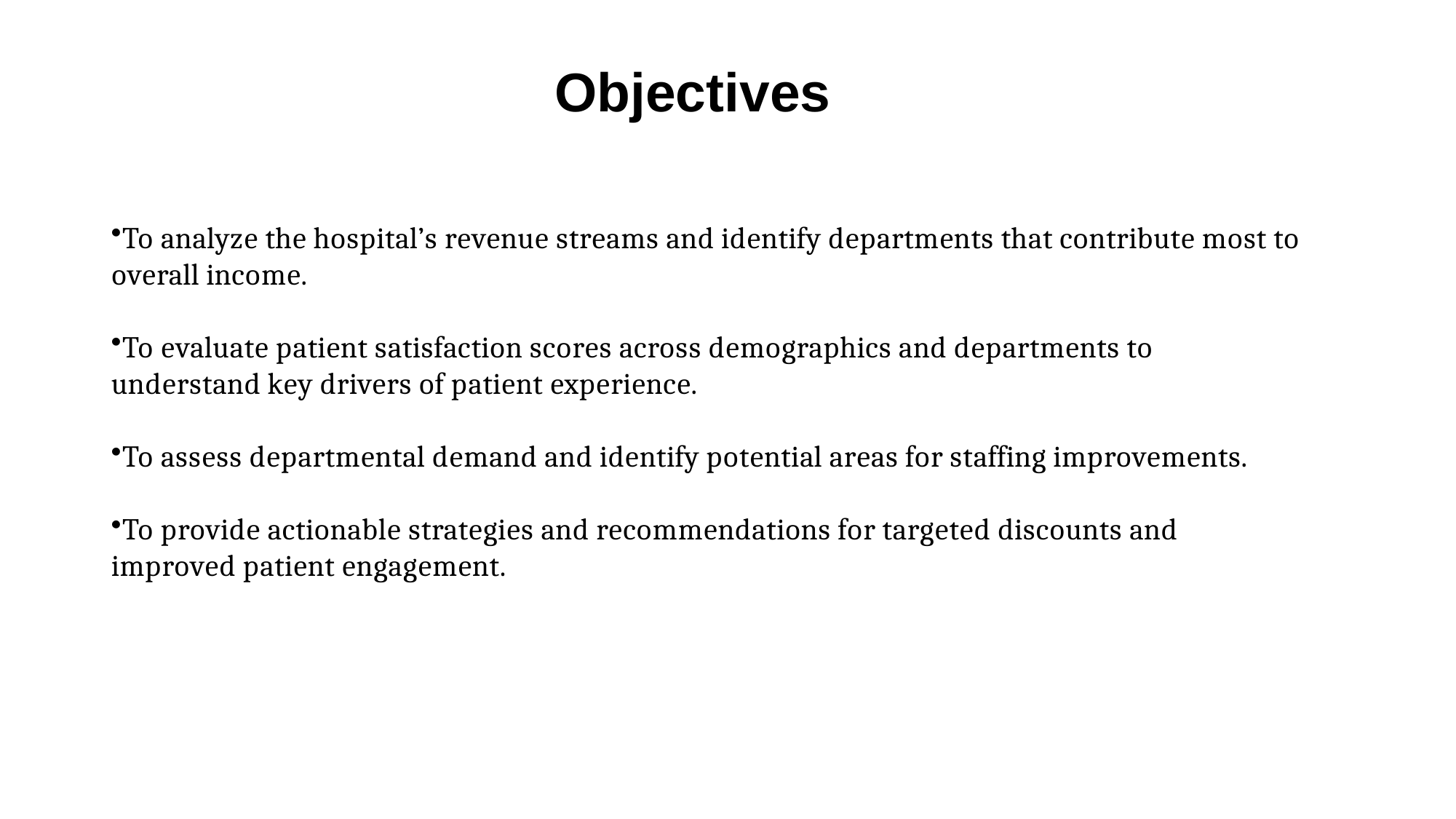

Objectives
To analyze the hospital’s revenue streams and identify departments that contribute most to overall income.

To evaluate patient satisfaction scores across demographics and departments to understand key drivers of patient experience.

To assess departmental demand and identify potential areas for staffing improvements.

To provide actionable strategies and recommendations for targeted discounts and improved patient engagement.